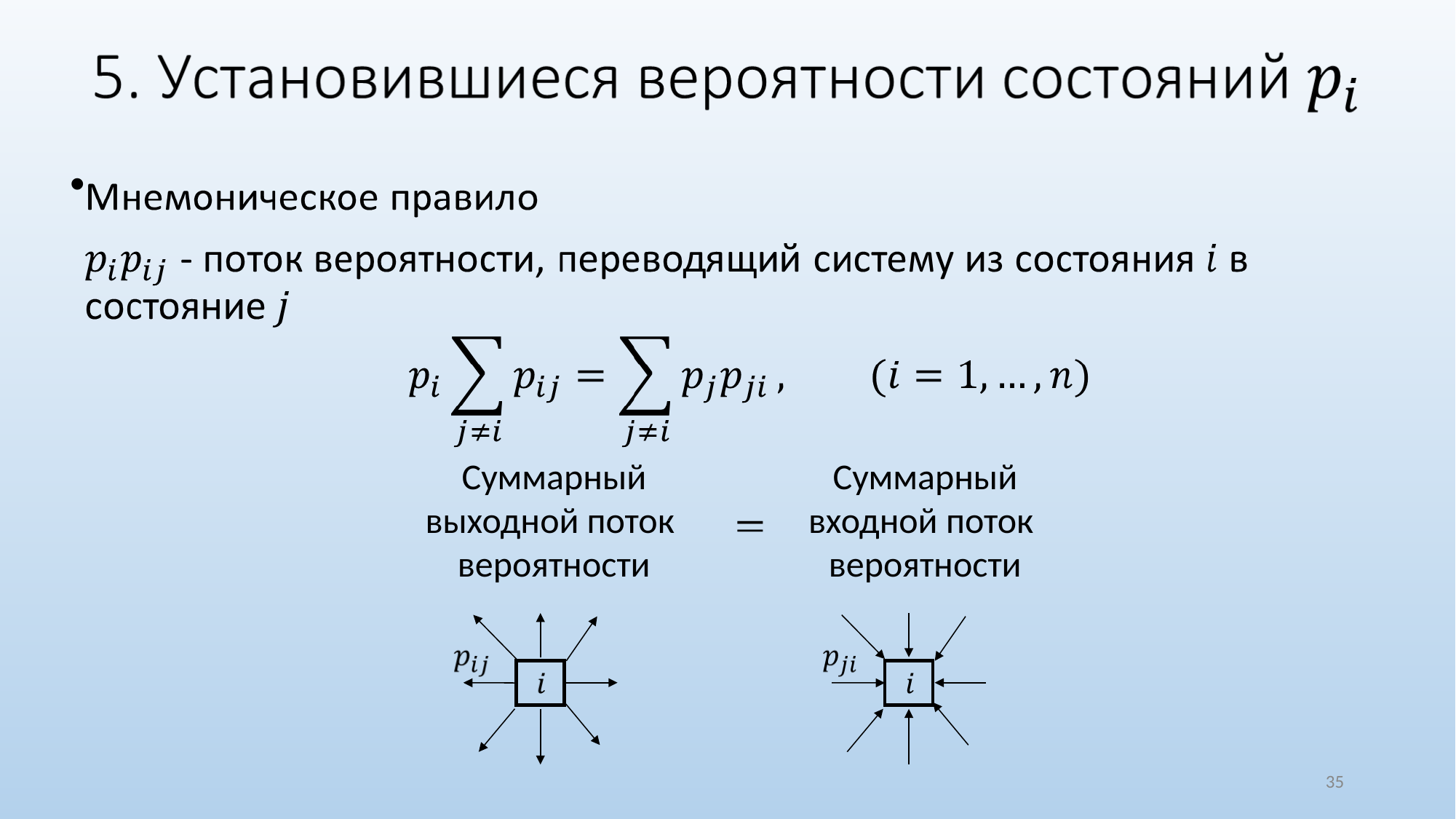

#

Суммарный выходной поток  вероятности
Суммарный входной поток  вероятности

35